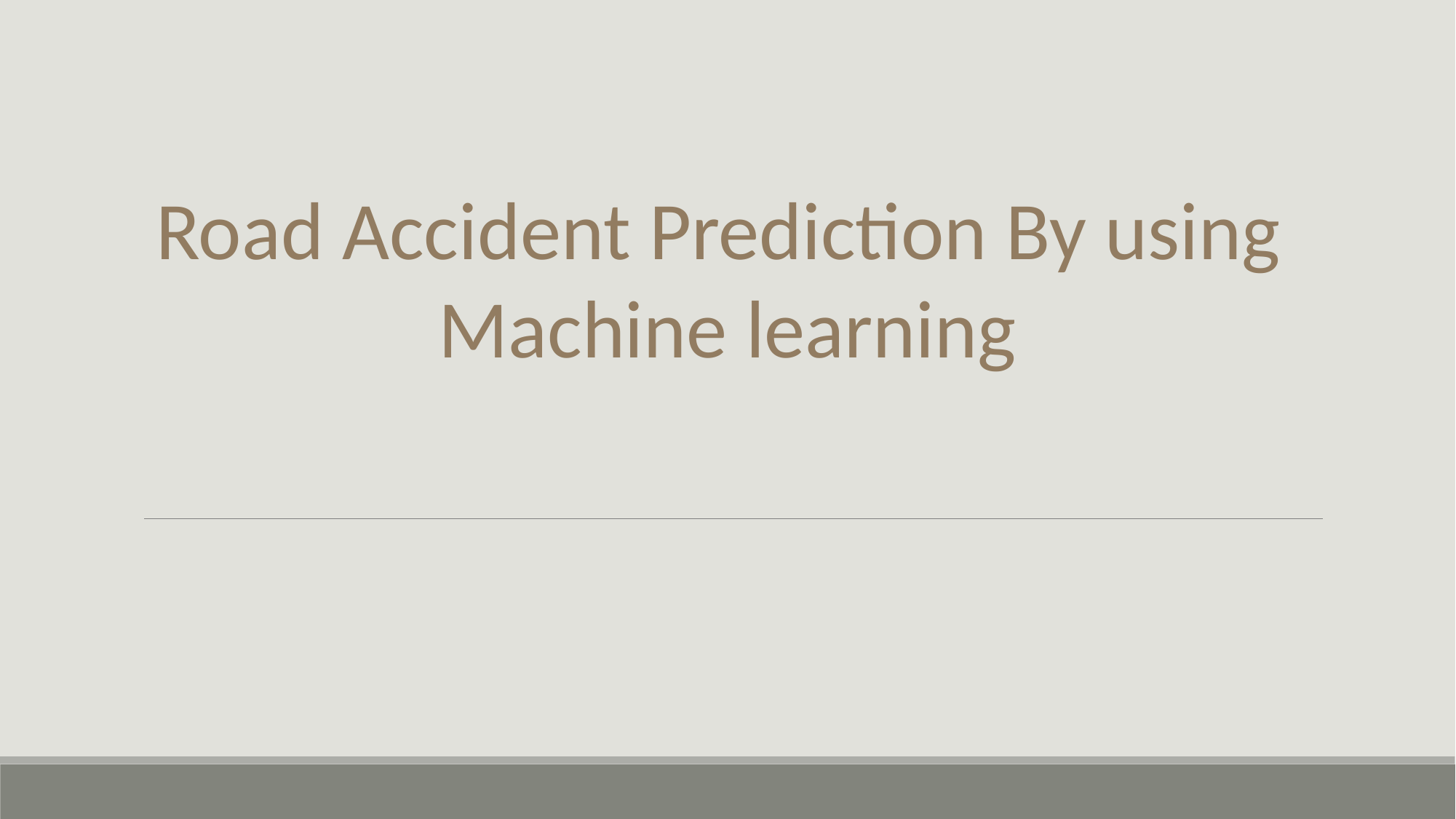

Road Accident Prediction By using
Machine learning